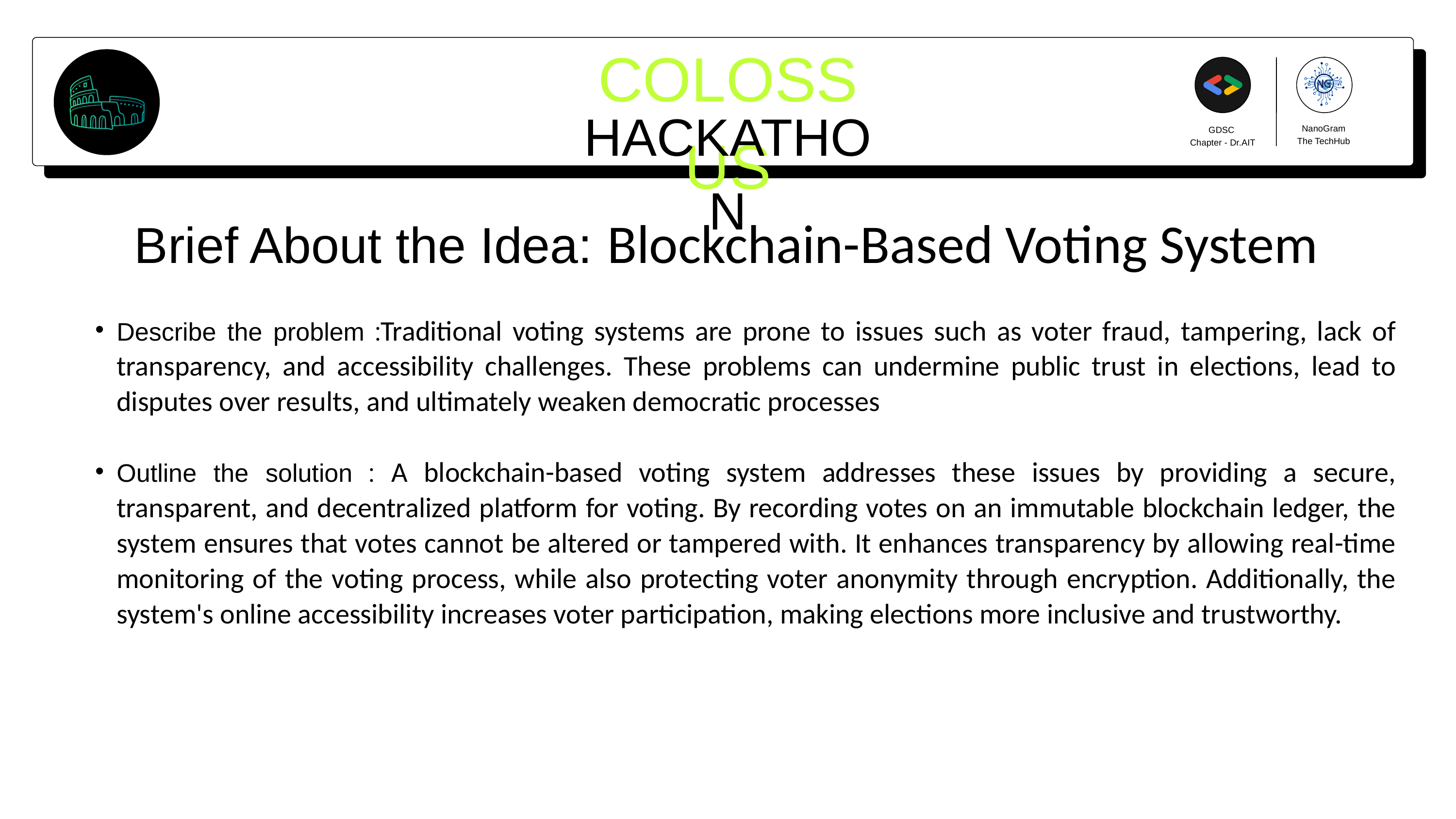

COLOSSUS

HACKATHON
NanoGram
The TechHub
GDSC
Chapter - Dr.AIT
Brief About the Idea: Blockchain-Based Voting System
Describe the problem :Traditional voting systems are prone to issues such as voter fraud, tampering, lack of transparency, and accessibility challenges. These problems can undermine public trust in elections, lead to disputes over results, and ultimately weaken democratic processes

Outline the solution : A blockchain-based voting system addresses these issues by providing a secure, transparent, and decentralized platform for voting. By recording votes on an immutable blockchain ledger, the system ensures that votes cannot be altered or tampered with. It enhances transparency by allowing real-time monitoring of the voting process, while also protecting voter anonymity through encryption. Additionally, the system's online accessibility increases voter participation, making elections more inclusive and trustworthy.